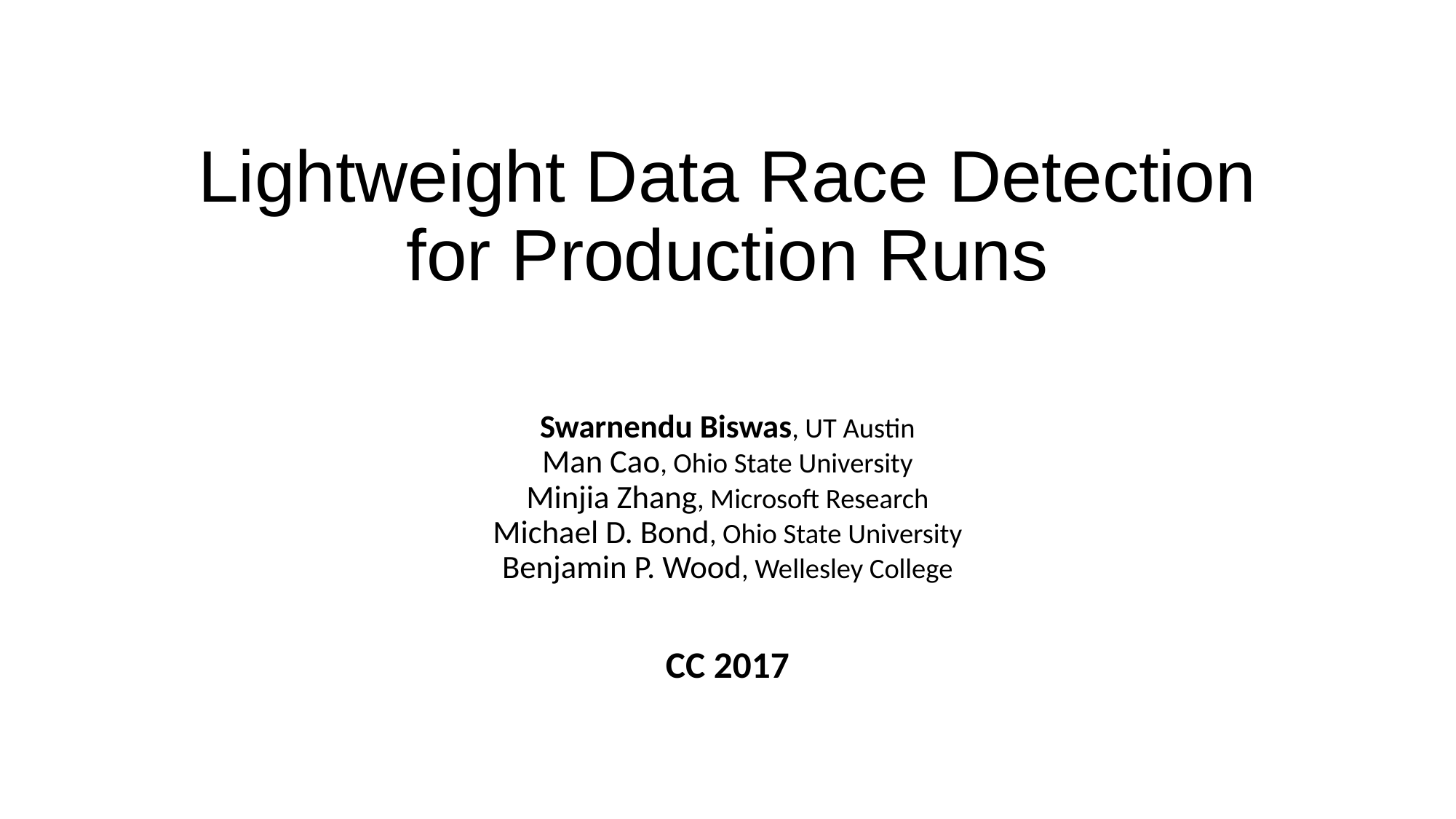

# Lightweight Data Race Detection for Production Runs
Swarnendu Biswas, UT Austin
Man Cao, Ohio State University
Minjia Zhang, Microsoft Research
Michael D. Bond, Ohio State University
Benjamin P. Wood, Wellesley College

CC 2017